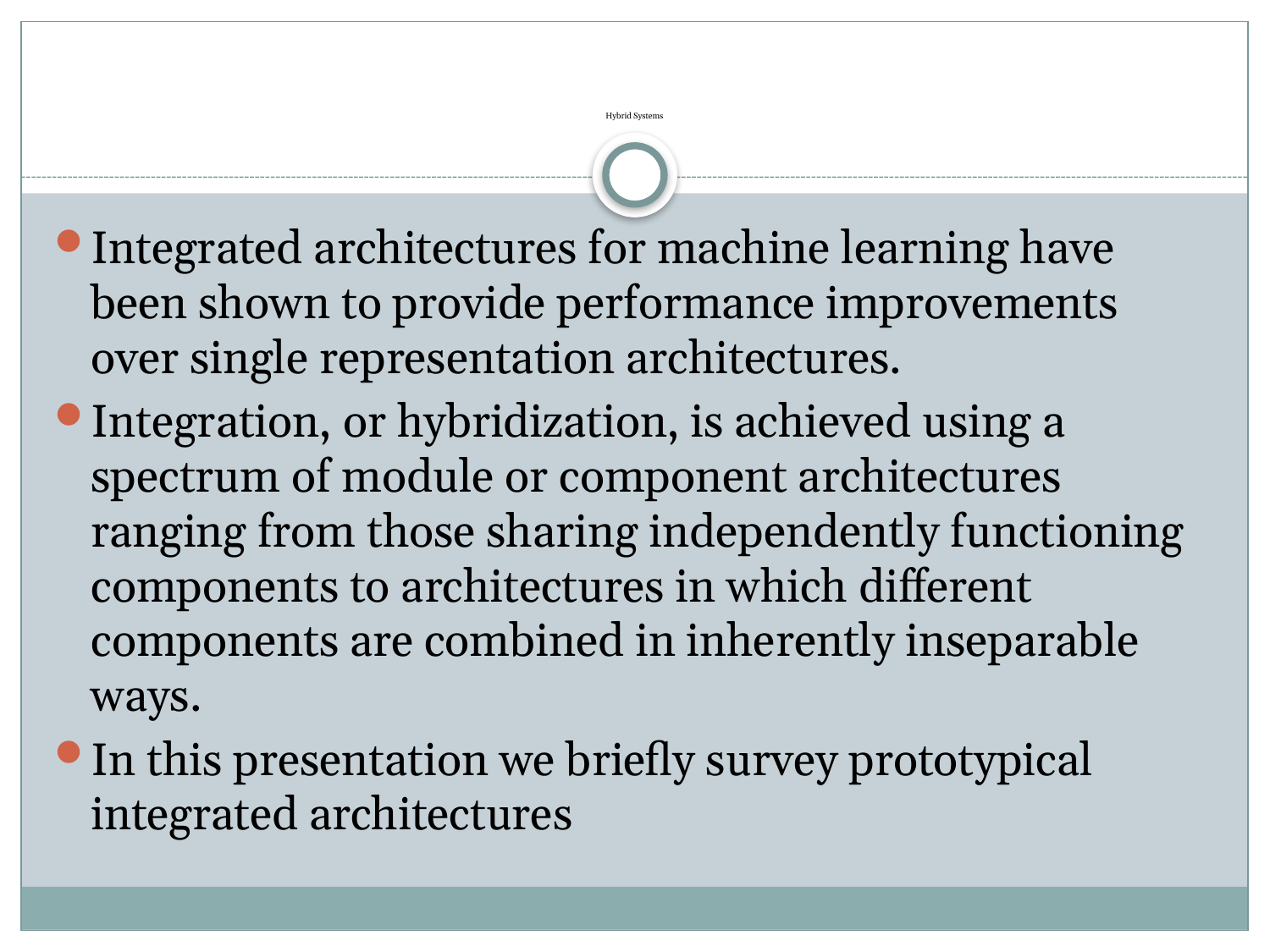

# Hybrid Systems
Integrated architectures for machine learning have been shown to provide performance improvements over single representation architectures.
Integration, or hybridization, is achieved using a spectrum of module or component architectures ranging from those sharing independently functioning components to architectures in which different components are combined in inherently inseparable ways.
In this presentation we briefly survey prototypical integrated architectures